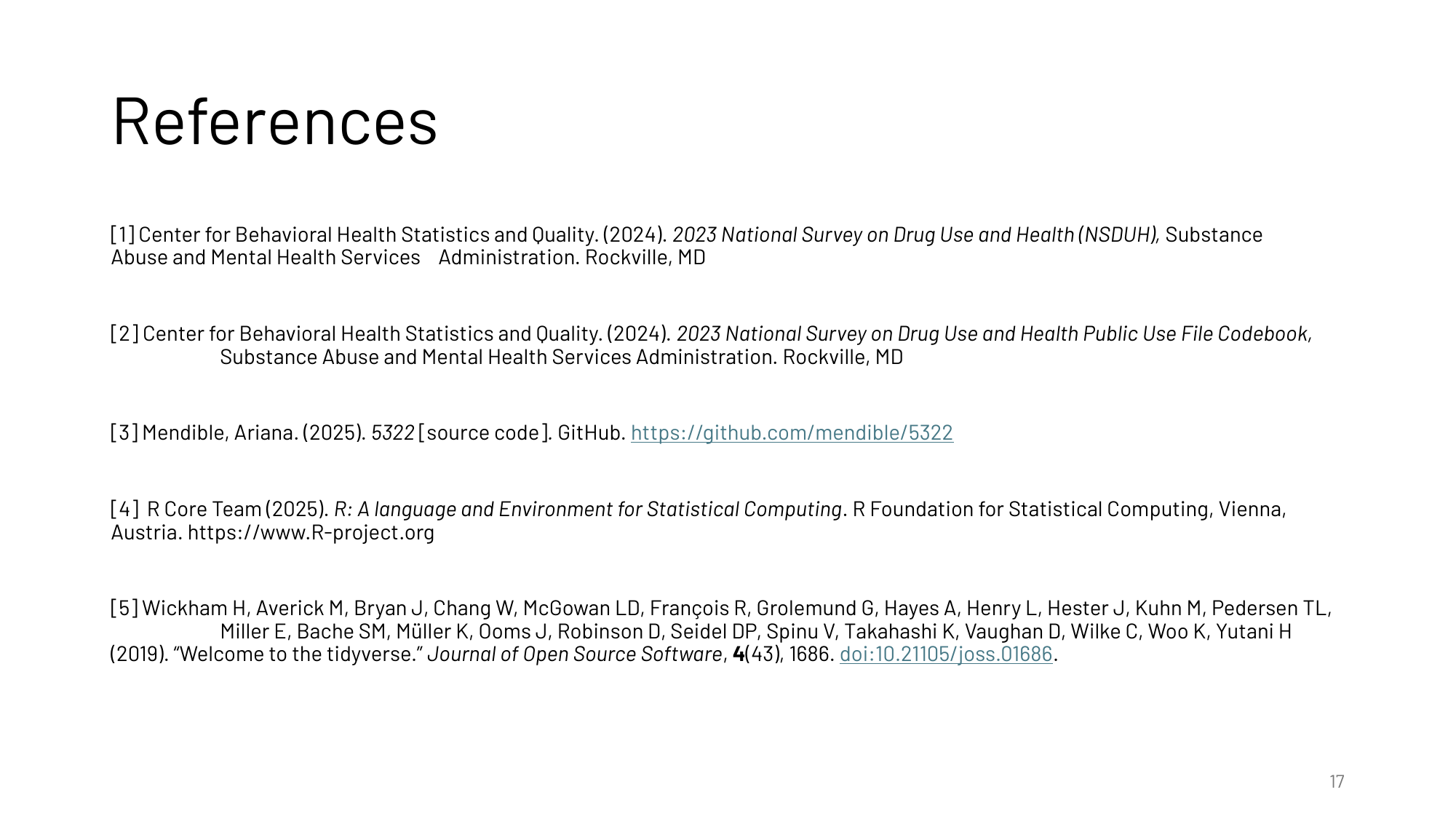

# References
[1] Center for Behavioral Health Statistics and Quality. (2024). 2023 National Survey on Drug Use and Health (NSDUH), Substance 	Abuse and Mental Health Services 	Administration. Rockville, MD

[2] Center for Behavioral Health Statistics and Quality. (2024). 2023 National Survey on Drug Use and Health Public Use File Codebook, 	Substance Abuse and Mental Health Services Administration. Rockville, MD

[3] Mendible, Ariana. (2025). 5322 [source code]. GitHub. https://github.com/mendible/5322

[4]  R Core Team (2025). R: A language and Environment for Statistical Computing. R Foundation for Statistical Computing, Vienna, 	Austria. https://www.R-project.org

[5] Wickham H, Averick M, Bryan J, Chang W, McGowan LD, François R, Grolemund G, Hayes A, Henry L, Hester J, Kuhn M, Pedersen TL, 	Miller E, Bache SM, Müller K, Ooms J, Robinson D, Seidel DP, Spinu V, Takahashi K, Vaughan D, Wilke C, Woo K, Yutani H 	(2019). “Welcome to the tidyverse.” Journal of Open Source Software, 4(43), 1686. doi:10.21105/joss.01686.
17